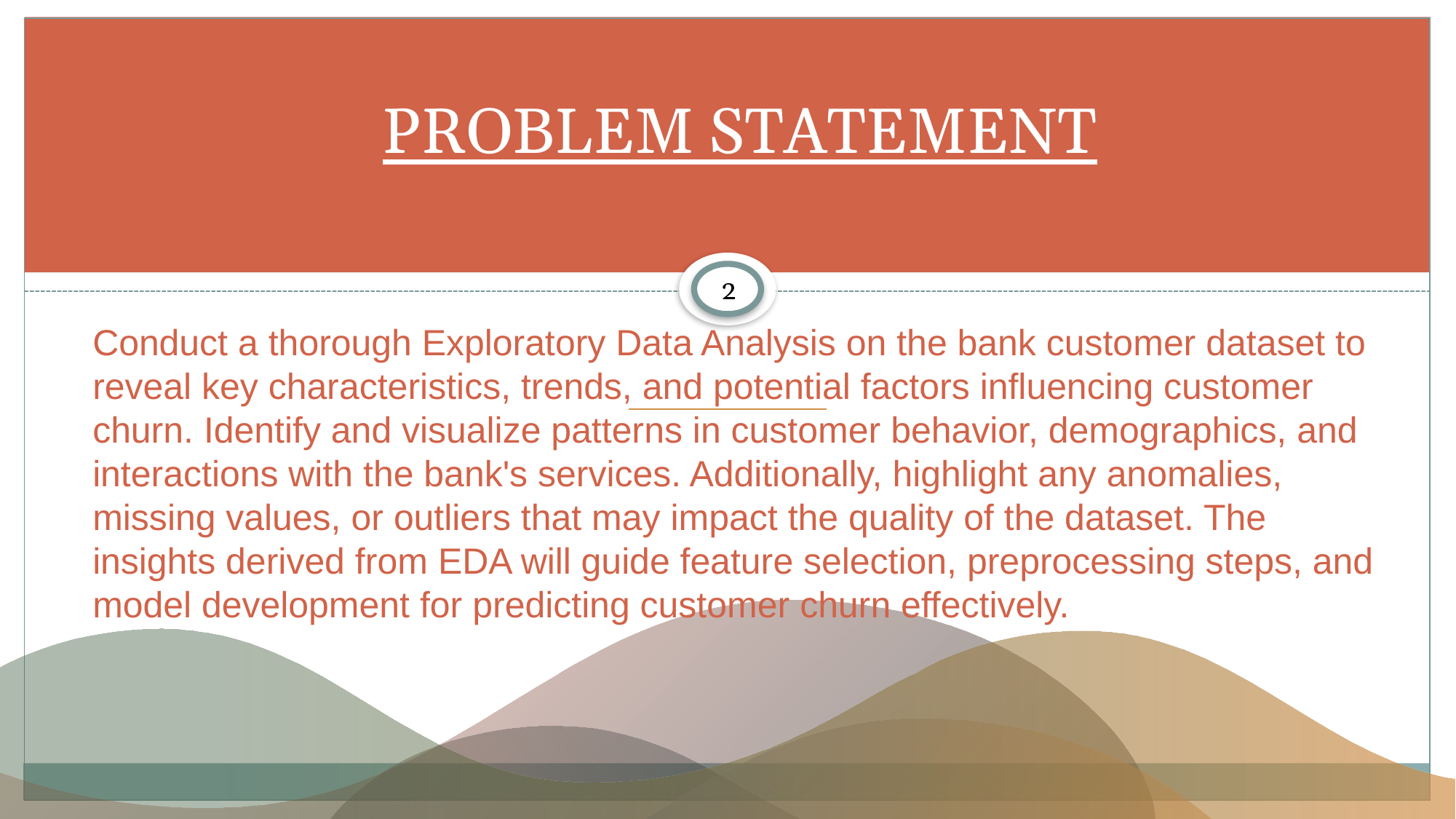

# PROBLEM STATEMENT
2
Conduct a thorough Exploratory Data Analysis on the bank customer dataset to reveal key characteristics, trends, and potential factors influencing customer churn. Identify and visualize patterns in customer behavior, demographics, and interactions with the bank's services. Additionally, highlight any anomalies, missing values, or outliers that may impact the quality of the dataset. The insights derived from EDA will guide feature selection, preprocessing steps, and model development for predicting customer churn effectively.